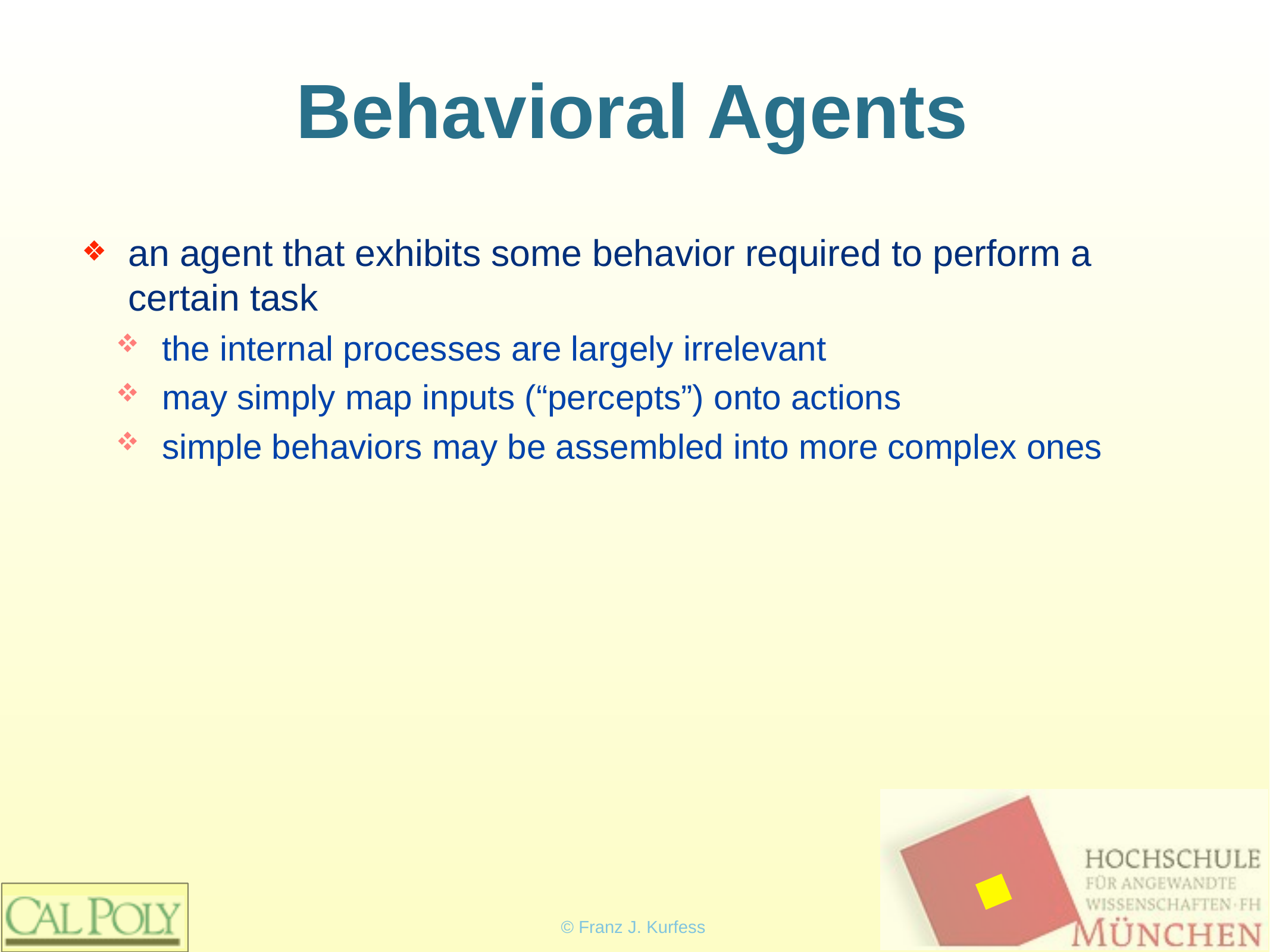

# Behavioral Agents
an agent that exhibits some behavior required to perform a certain task
the internal processes are largely irrelevant
may simply map inputs (“percepts”) onto actions
simple behaviors may be assembled into more complex ones
37